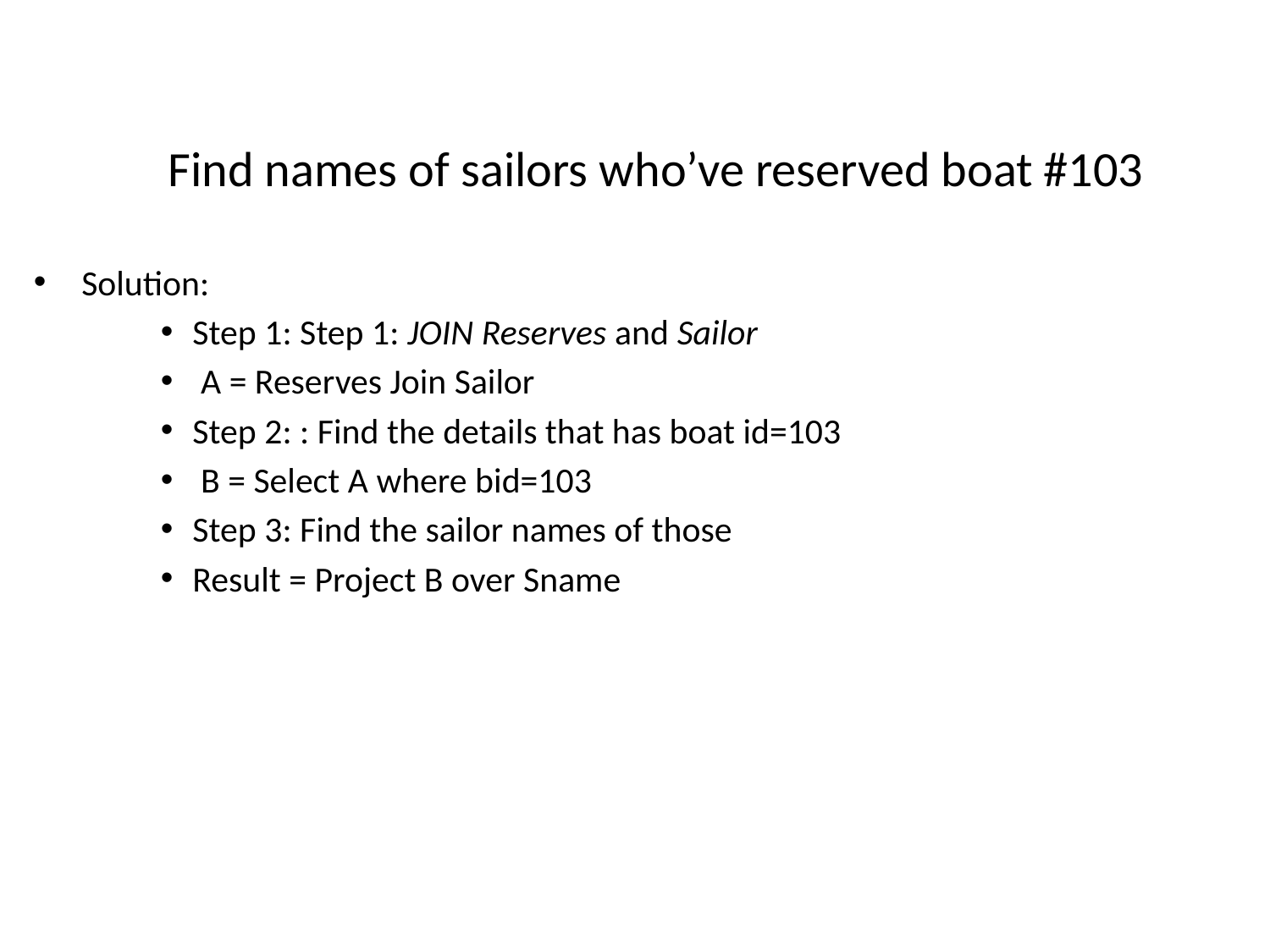

# Find names of sailors who’ve reserved boat #103
Solution:
Step 1: Step 1: JOIN Reserves and Sailor
 A = Reserves Join Sailor
Step 2: : Find the details that has boat id=103
 B = Select A where bid=103
Step 3: Find the sailor names of those
Result = Project B over Sname